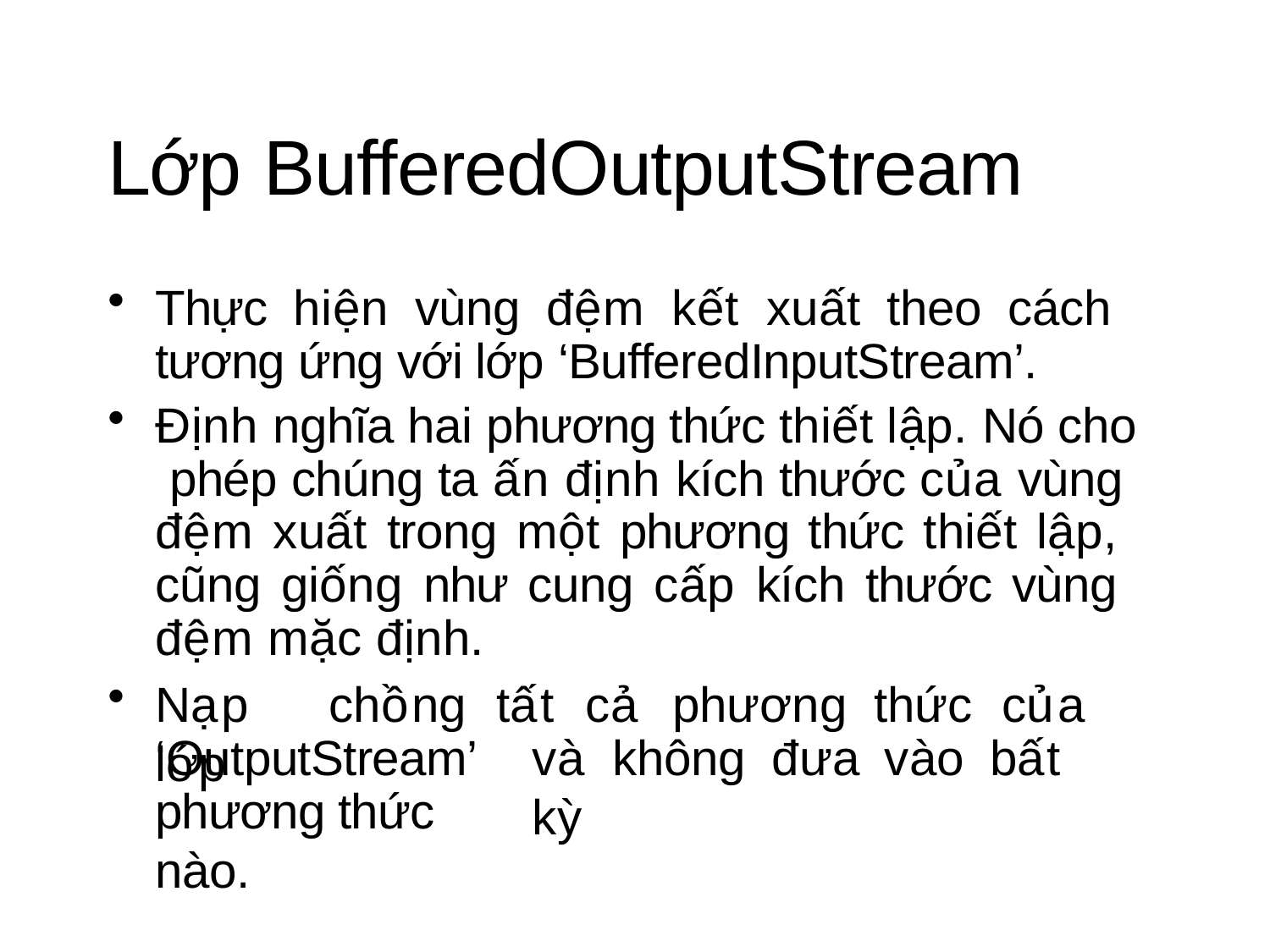

# Lớp BufferedOutputStream
Thực hiện vùng đệm kết xuất theo cách  tương ứng với lớp ‘BufferedInputStream’.
Định nghĩa hai phương thức thiết lập. Nó cho  phép chúng ta ấn định kích thước của vùng  đệm xuất trong một phương thức thiết lập,  cũng giống như cung cấp kích thước vùng  đệm mặc định.
Nạp	chồng	tất	cả	phương	thức	của	lớp
‘OutputStream’
và	không	đưa	vào	bất	kỳ
phương thức nào.